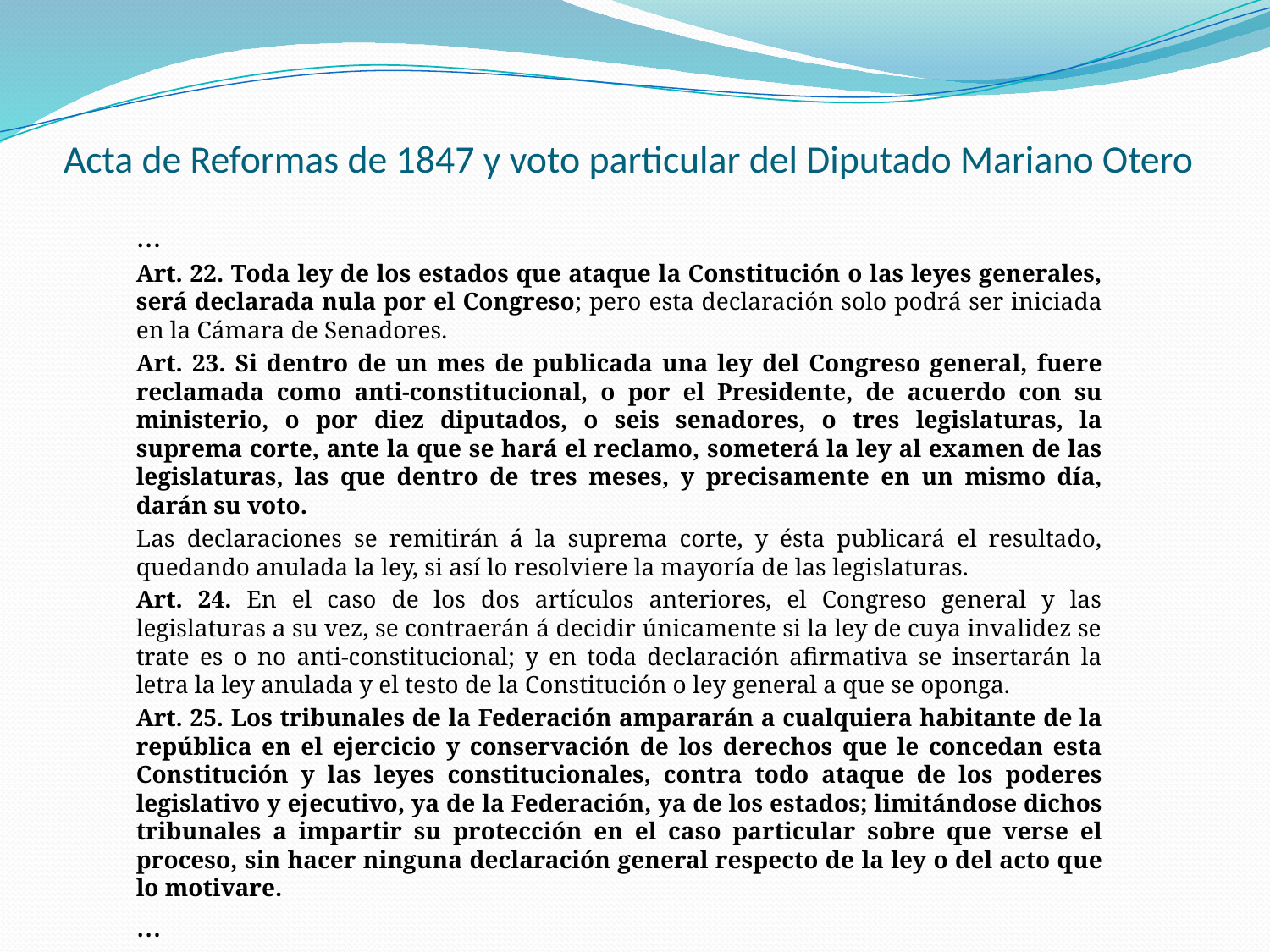

# Acta de Reformas de 1847 y voto particular del Diputado Mariano Otero
…
Art. 22. Toda ley de los estados que ataque la Constitución o las leyes generales, será declarada nula por el Congreso; pero esta declaración solo podrá ser iniciada en la Cámara de Senadores.
Art. 23. Si dentro de un mes de publicada una ley del Congreso general, fuere reclamada como anti-constitucional, o por el Presidente, de acuerdo con su ministerio, o por diez diputados, o seis senadores, o tres legislaturas, la suprema corte, ante la que se hará el reclamo, someterá la ley al examen de las legislaturas, las que dentro de tres meses, y precisamente en un mismo día, darán su voto.
Las declaraciones se remitirán á la suprema corte, y ésta publicará el resultado, quedando anulada la ley, si así lo resolviere la mayoría de las legislaturas.
Art. 24. En el caso de los dos artículos anteriores, el Congreso general y las legislaturas a su vez, se contraerán á decidir únicamente si la ley de cuya invalidez se trate es o no anti-constitucional; y en toda declaración afirmativa se insertarán la letra la ley anulada y el testo de la Constitución o ley general a que se oponga.
Art. 25. Los tribunales de la Federación ampararán a cualquiera habitante de la república en el ejercicio y conservación de los derechos que le concedan esta Constitución y las leyes constitucionales, contra todo ataque de los poderes legislativo y ejecutivo, ya de la Federación, ya de los estados; limitándose dichos tribunales a impartir su protección en el caso particular sobre que verse el proceso, sin hacer ninguna declaración general respecto de la ley o del acto que lo motivare.
…